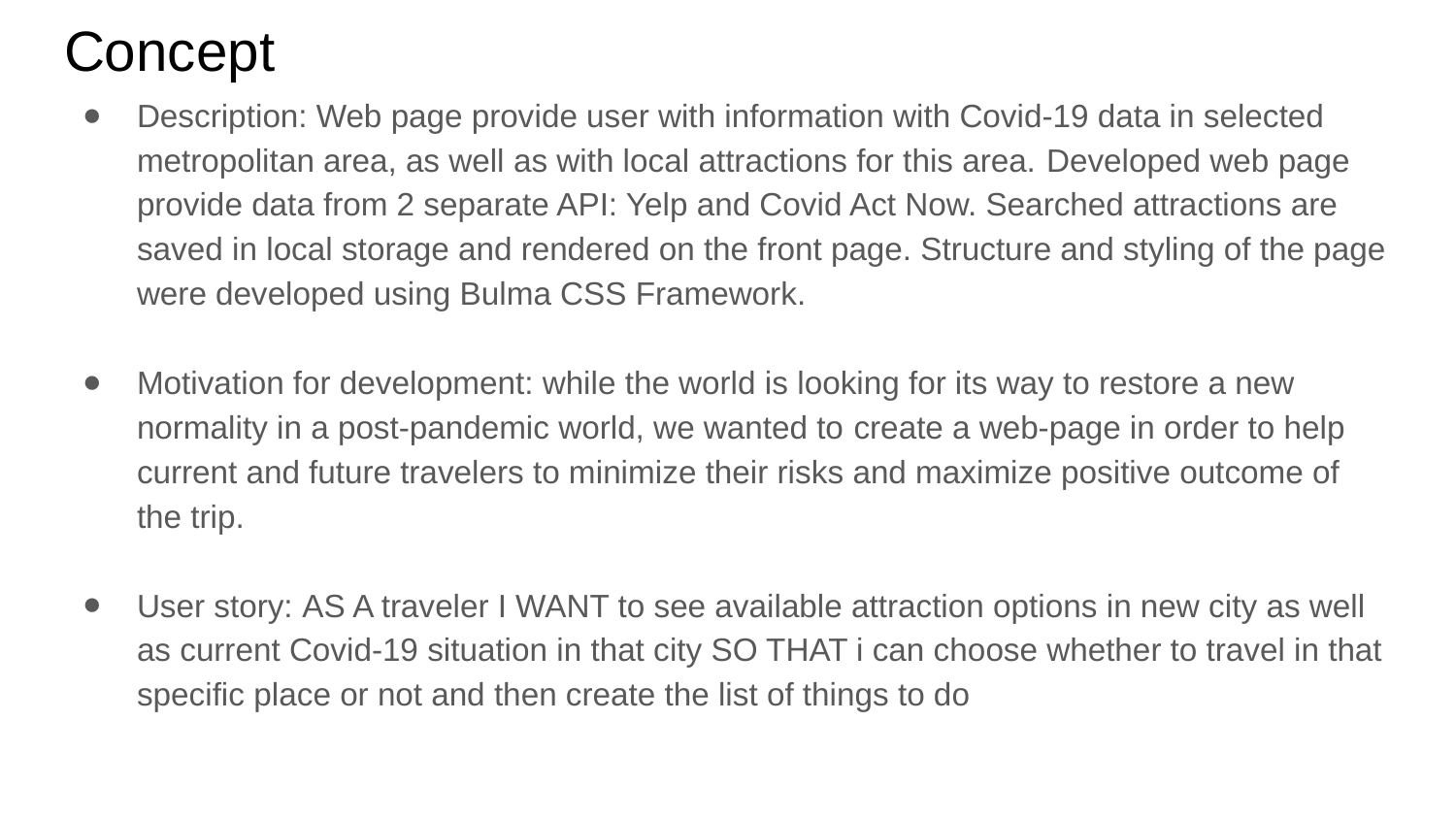

# Concept
Description: Web page provide user with information with Covid-19 data in selected metropolitan area, as well as with local attractions for this area. Developed web page provide data from 2 separate API: Yelp and Covid Act Now. Searched attractions are saved in local storage and rendered on the front page. Structure and styling of the page were developed using Bulma CSS Framework.

Motivation for development: while the world is looking for its way to restore a new normality in a post-pandemic world, we wanted to create a web-page in order to help current and future travelers to minimize their risks and maximize positive outcome of the trip.

User story: AS A traveler I WANT to see available attraction options in new city as well as current Covid-19 situation in that city SO THAT i can choose whether to travel in that specific place or not and then create the list of things to do